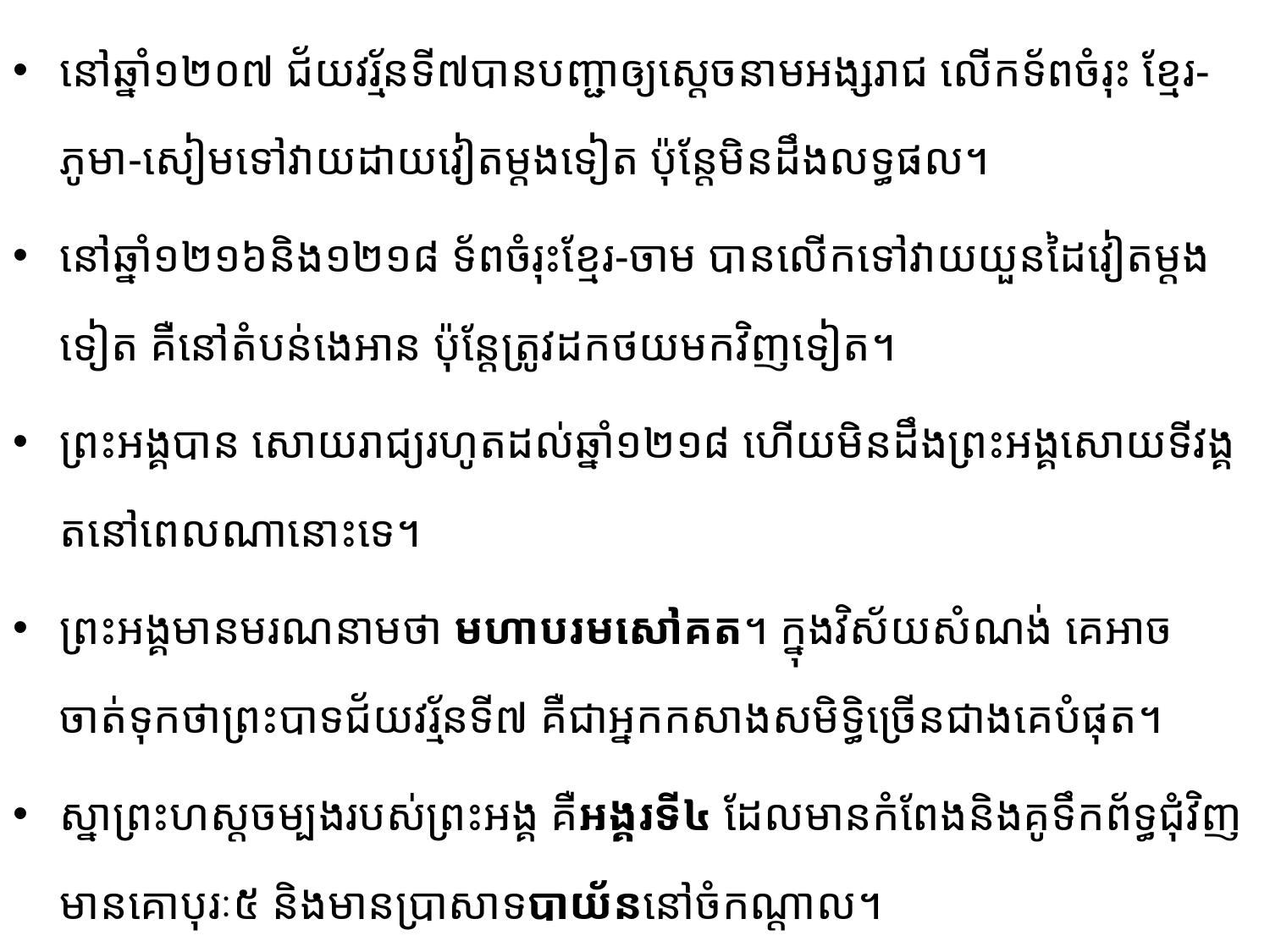

នៅឆ្នាំ១២០៧ ជ័យវរ្ម័នទី៧បានបញ្ជាឲ្យ​ស្តេចនាមអង្សរាជ លើក​ទ័ពចំរុះ ខ្មែរ-ភូមា-សៀមទៅវាយដាយវៀតម្តងទៀត ប៉ុន្តែមិនដឹងលទ្ធផល។
នៅឆ្នាំ​១២១៦និង១២១៨ ទ័ពចំរុះខ្មែរ-ចាម បានលើកទៅវាយយួនដៃវៀតម្តងទៀត គឺនៅតំបន់ងេអាន ប៉ុន្តែ​ត្រូវ​ដក​ថយ​មកវិញទៀត។
ព្រះអង្គបាន សោយរាជ្យរហូតដល់ឆ្នាំ១២១៨ ហើយមិនដឹង​ព្រះអង្គសោយទីវង្គត​នៅពេល​ណា​នោះទេ។
ព្រះអង្គ​មានមរណ​នាមថា មហាបរមសៅគត។ ក្នុងវិស័យសំណង់ គេអាចចាត់ទុកថាព្រះបាទ​ជ័យវរ្ម័នទី៧​ គឺជាអ្នកកសាង​សមិទ្ធិ​ច្រើន​ជាងគេបំផុត។
ស្នាព្រះហស្ដចម្បងរបស់ព្រះអង្គ គឺអង្គរទី៤ ដែលមាន​កំពែងនិងគូទឹកព័ទ្ធជុំវិញ មាន​គោ​បុរៈ៥ និងមានប្រាសាទបាយ័ននៅចំកណ្ដាល។